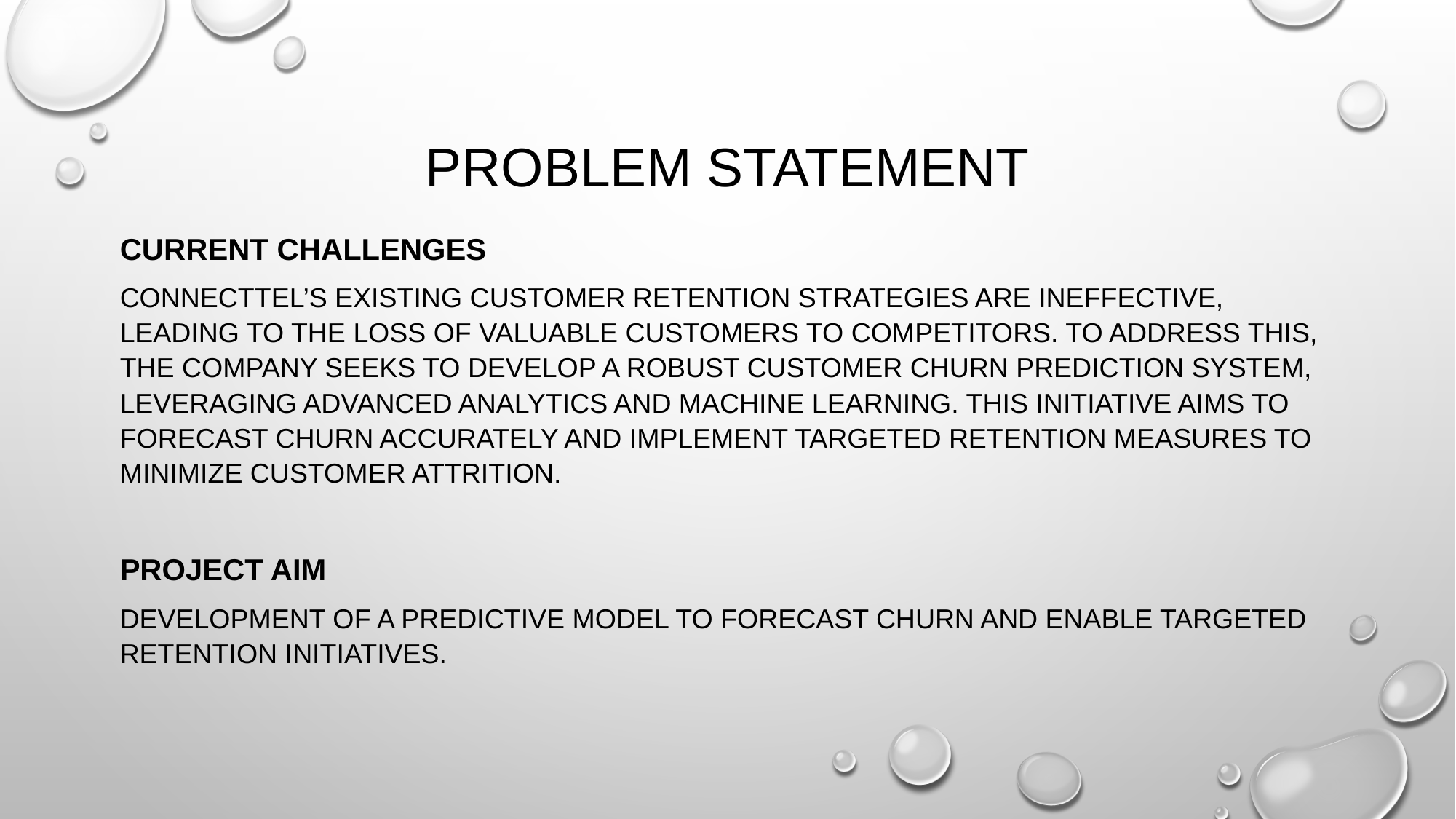

# PROBLEM STATEMENT
Current Challenges
ConnectTel’s existing customer retention strategies are ineffective, leading to the loss of valuable customers to competitors. To address this, the company seeks to develop a robust customer churn prediction system, leveraging advanced analytics and machine learning. This initiative aims to forecast churn accurately and implement targeted retention measures to minimize customer attrition.

Project Aim
Development of a predictive model to forecast churn and enable targeted retention initiatives.